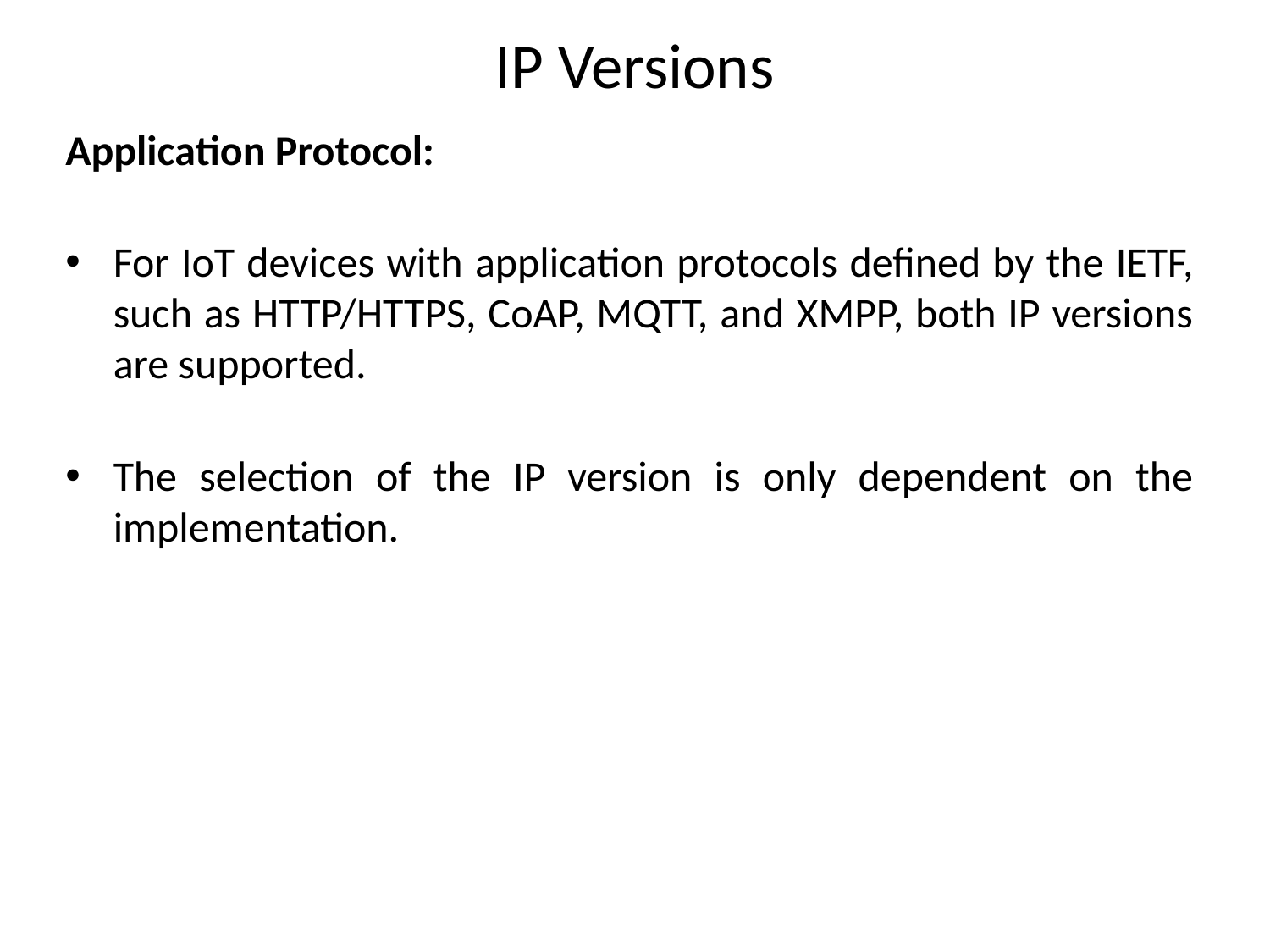

# IP Versions
Application Protocol:
For IoT devices with application protocols defined by the IETF, such as HTTP/HTTPS, CoAP, MQTT, and XMPP, both IP versions are supported.
The selection of the IP version is only dependent on the implementation.